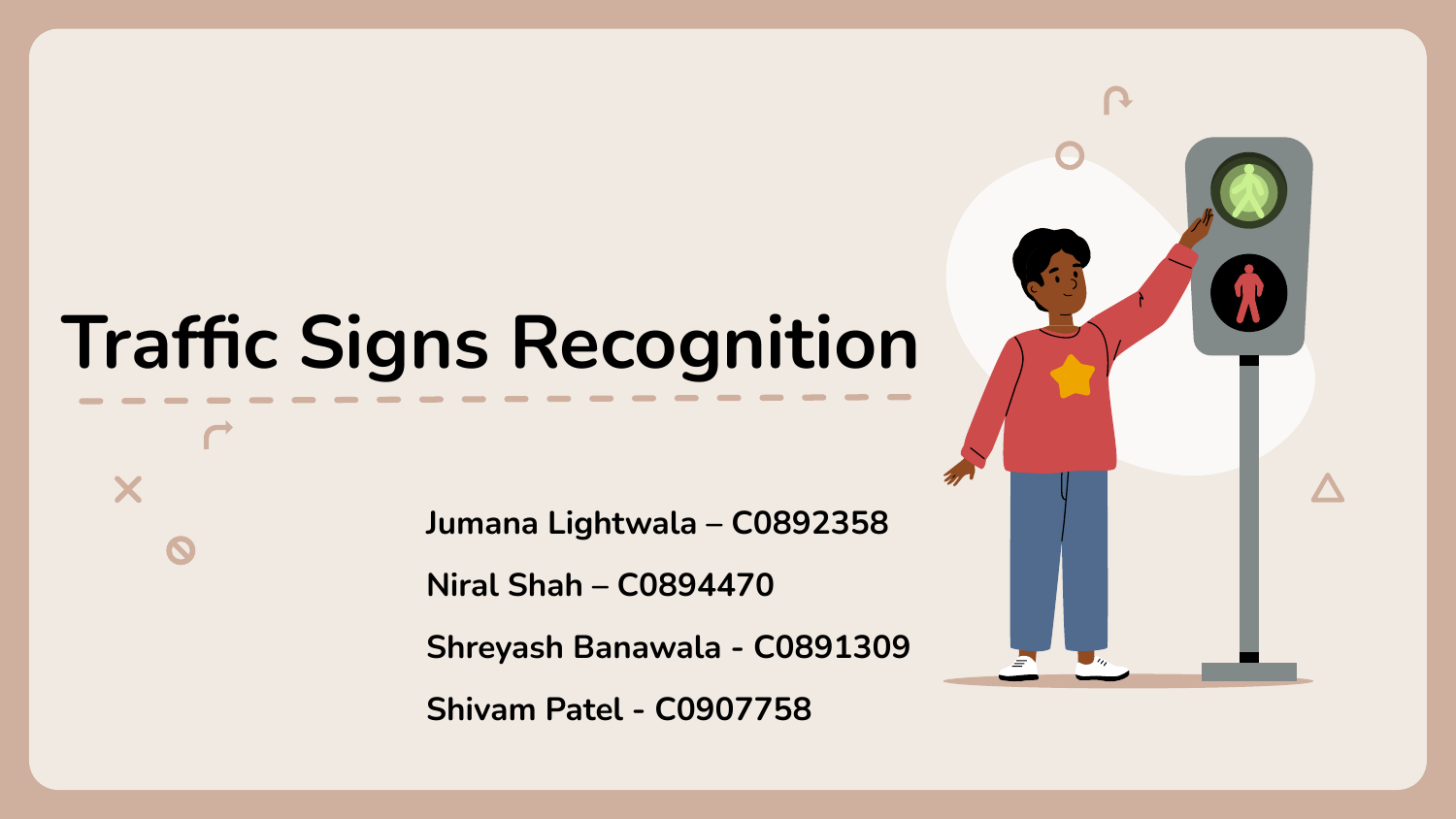

# Traffic Signs Recognition

Jumana Lightwala – C0892358

Niral Shah – C0894470

Shreyash Banawala - C0891309

Shivam Patel - C0907758